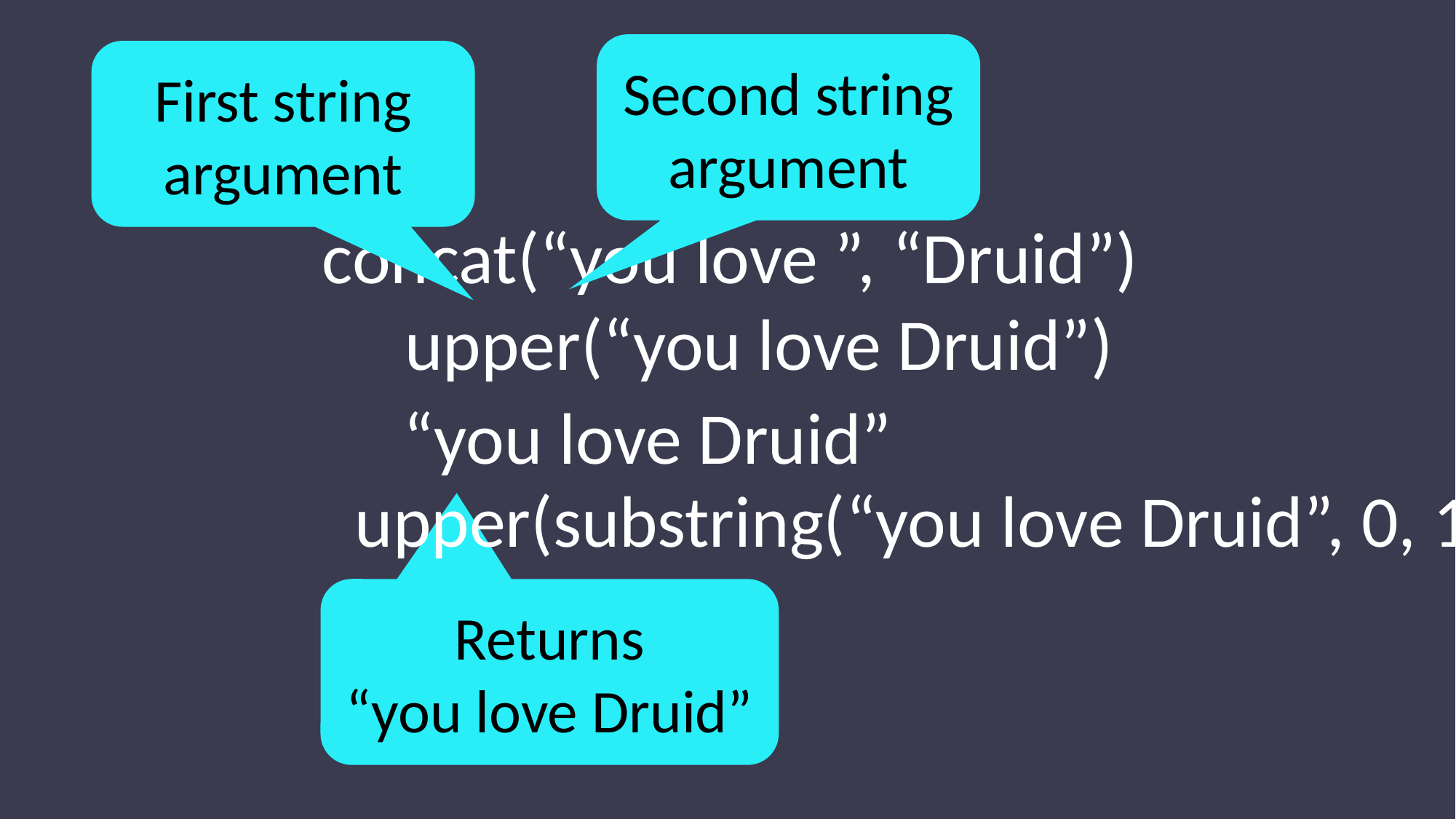

Second string argument
First string argument
concat(“you love ”, “Druid”)
upper(“you love Druid”)
“you love Druid”
upper(substring(“you love Druid”, 0, 1))
Returns
“you love Druid”